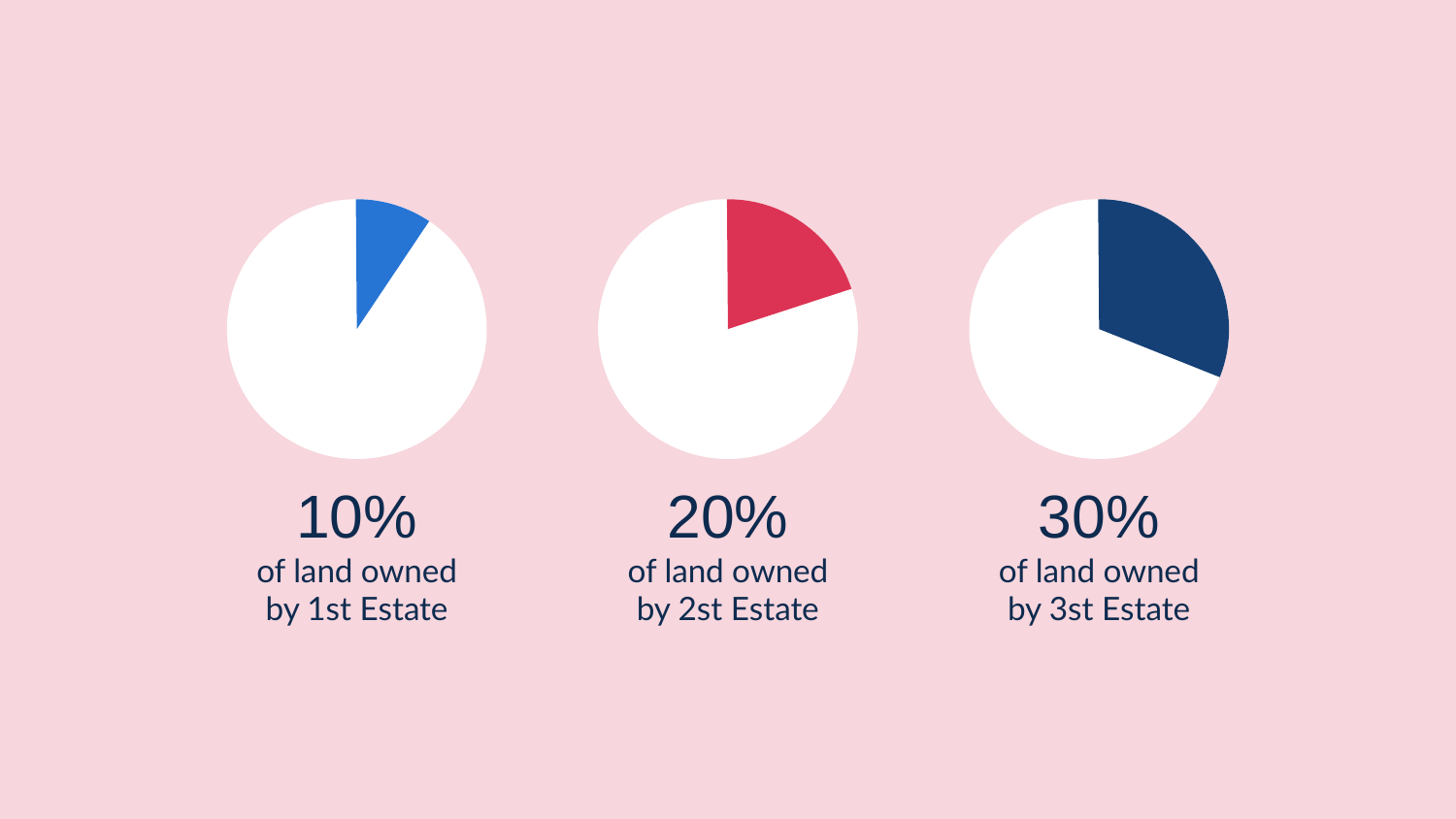

# 10%
20%
30%
of land owned by 1st Estate
of land owned by 2st Estate
of land owned by 3st Estate